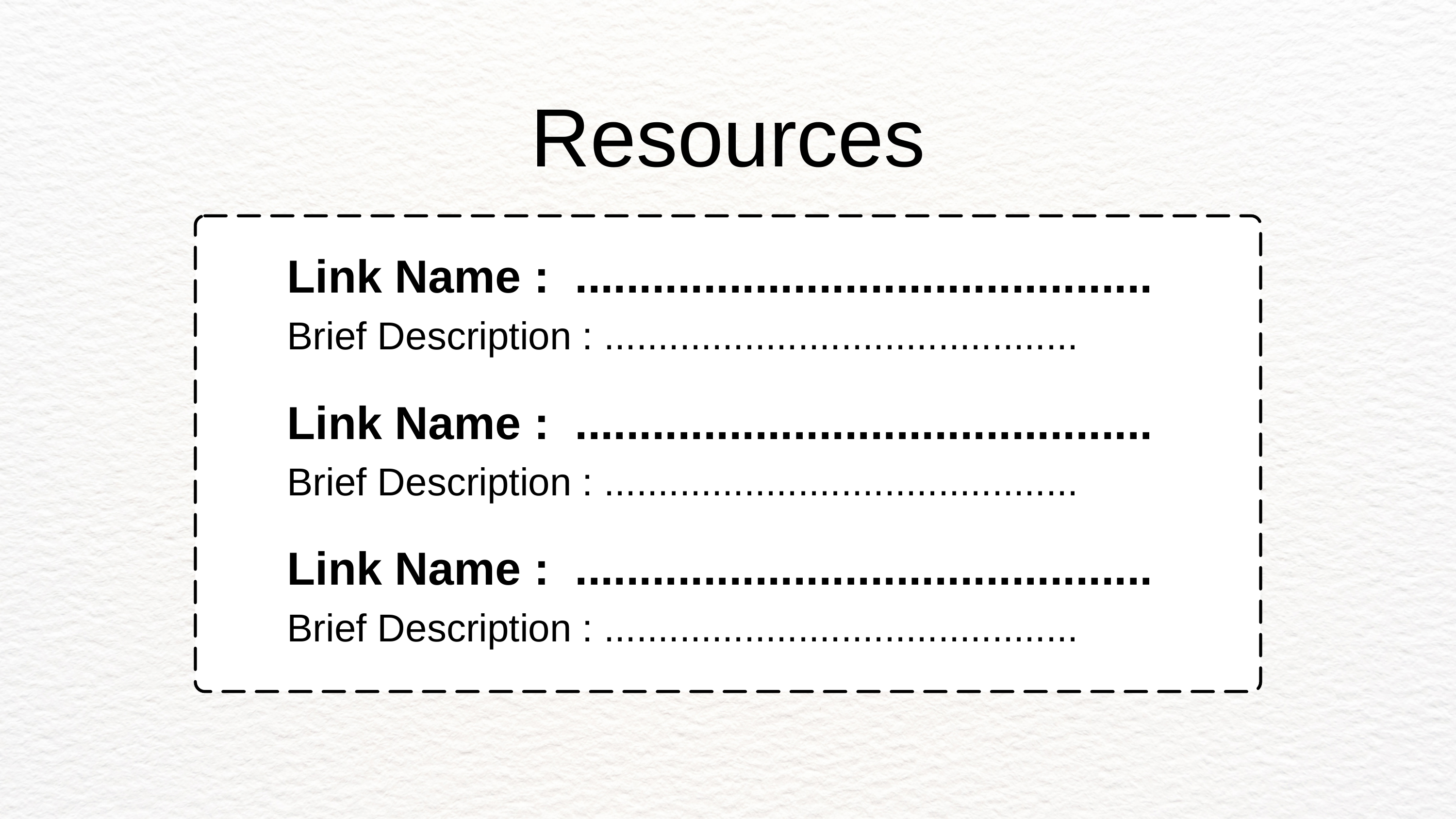

Resources

Link Name :  .............................................
Brief Description : ............................................
Link Name :  .............................................
Brief Description : ............................................
Link Name :  .............................................
Brief Description : ............................................